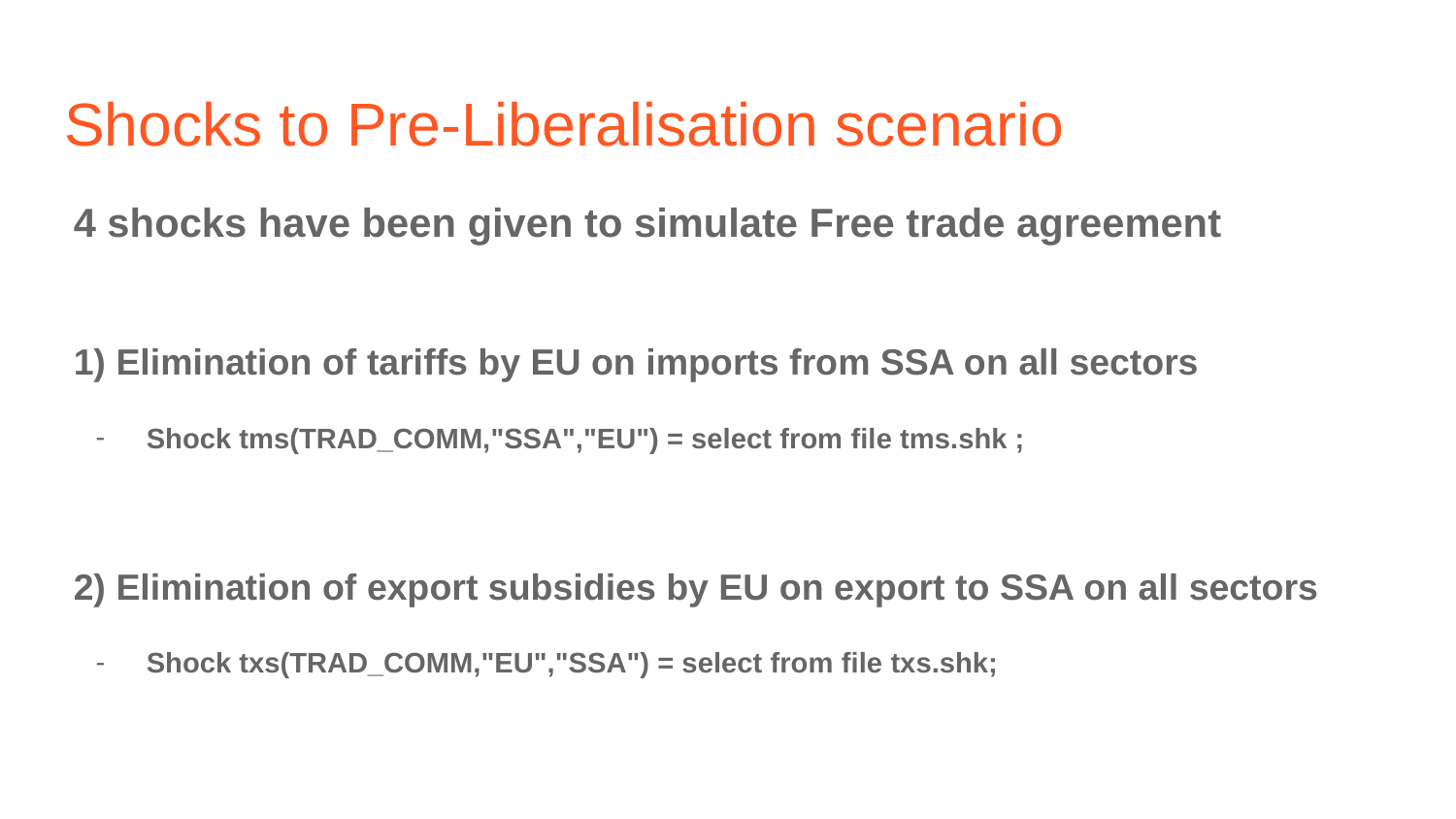

# Shocks to Pre-Liberalisation scenario
4 shocks have been given to simulate Free trade agreement

1) Elimination of tariffs by EU on imports from SSA on all sectors
Shock tms(TRAD_COMM,"SSA","EU") = select from file tms.shk ;

2) Elimination of export subsidies by EU on export to SSA on all sectors
Shock txs(TRAD_COMM,"EU","SSA") = select from file txs.shk;